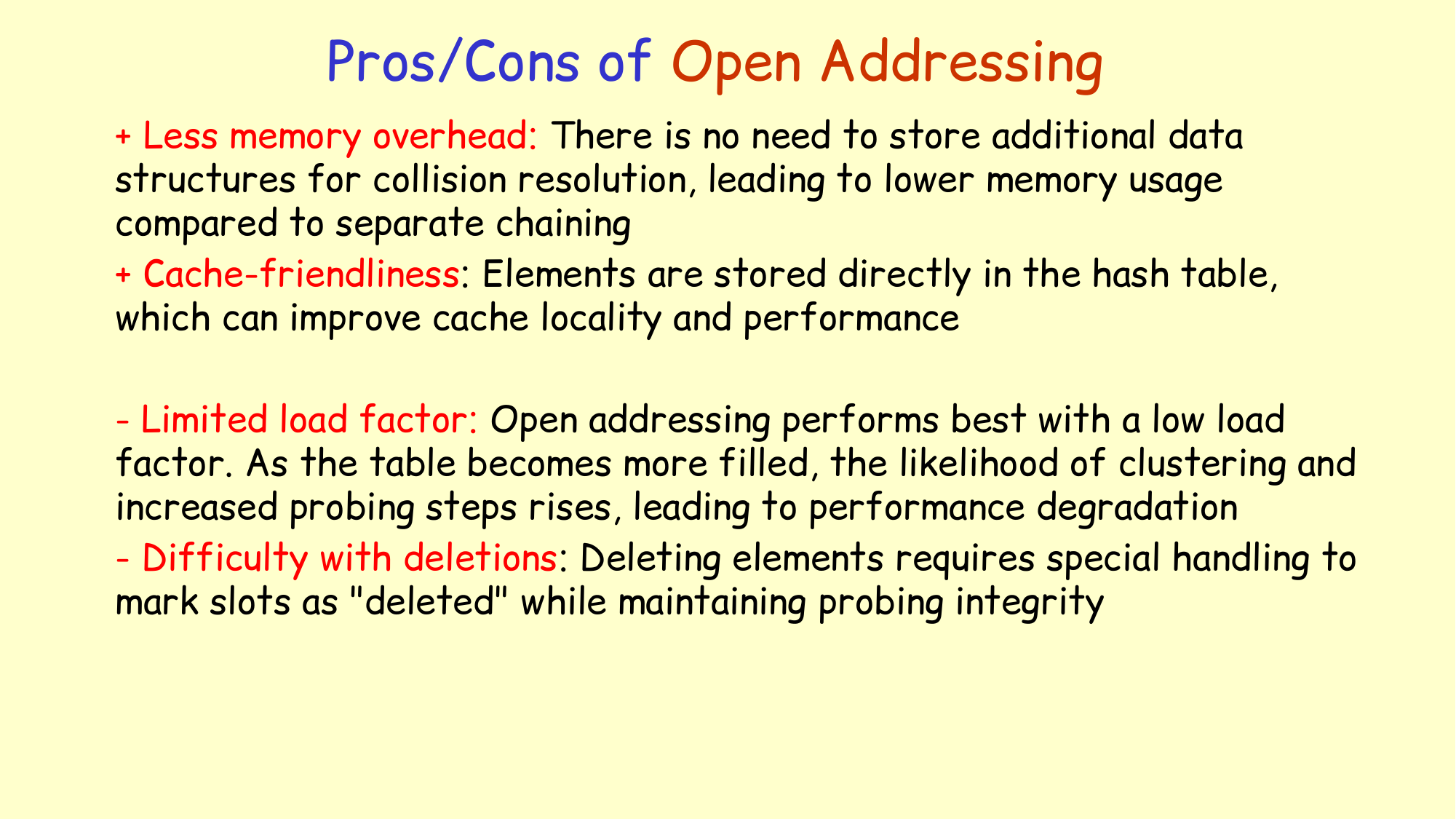

# Pros/Cons of Open Addressing
+ Less memory overhead: There is no need to store additional data structures for collision resolution, leading to lower memory usage compared to separate chaining
+ Cache-friendliness: Elements are stored directly in the hash table, which can improve cache locality and performance

- Limited load factor: Open addressing performs best with a low load factor. As the table becomes more filled, the likelihood of clustering and increased probing steps rises, leading to performance degradation
- Difficulty with deletions: Deleting elements requires special handling to mark slots as "deleted" while maintaining probing integrity